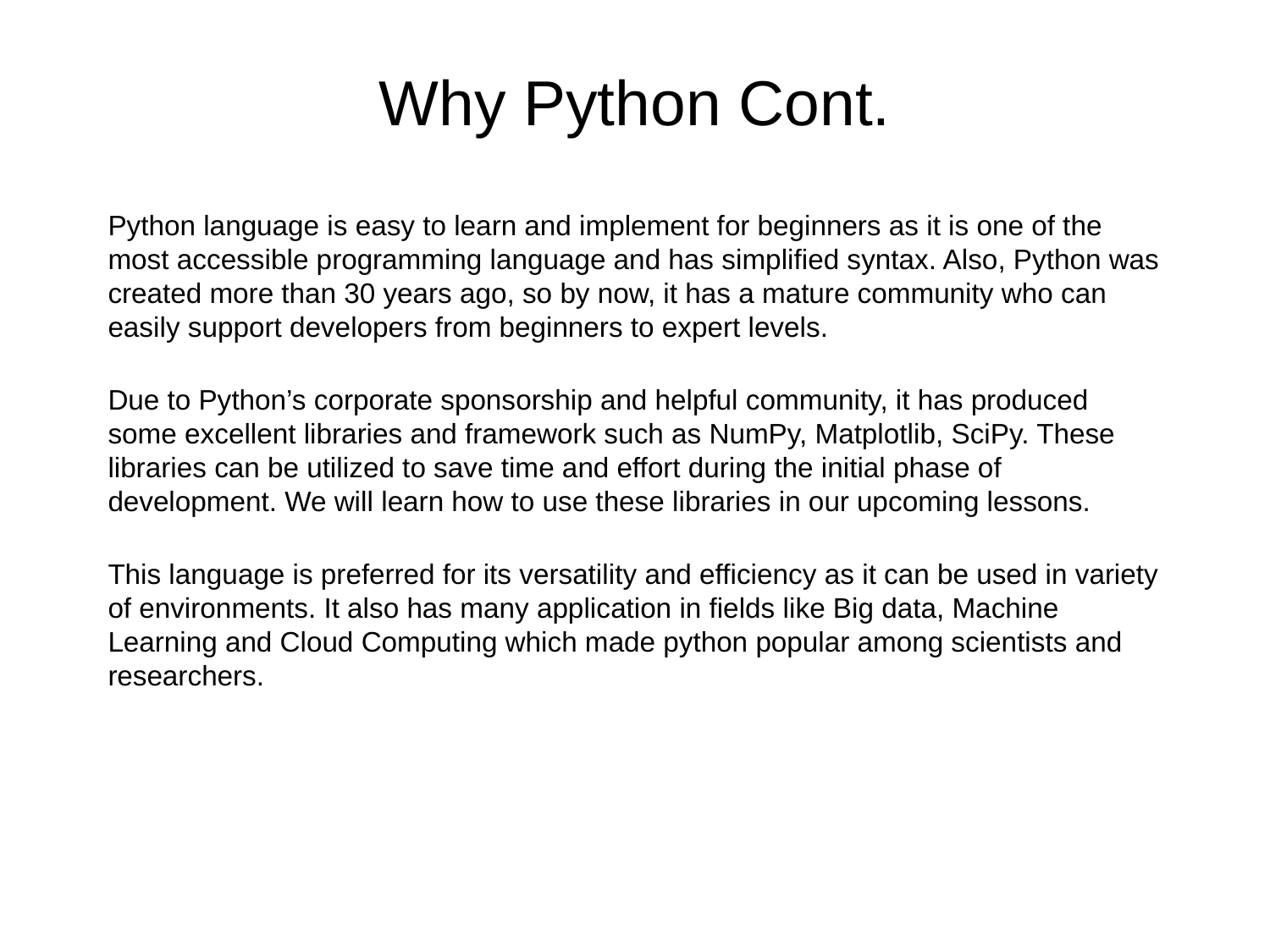

# Why Python Cont.
Python language is easy to learn and implement for beginners as it is one of the most accessible programming language and has simplified syntax. Also, Python was created more than 30 years ago, so by now, it has a mature community who can easily support developers from beginners to expert levels.
Due to Python’s corporate sponsorship and helpful community, it has produced some excellent libraries and framework such as NumPy, Matplotlib, SciPy. These libraries can be utilized to save time and effort during the initial phase of development. We will learn how to use these libraries in our upcoming lessons.
This language is preferred for its versatility and efficiency as it can be used in variety of environments. It also has many application in fields like Big data, Machine Learning and Cloud Computing which made python popular among scientists and researchers.